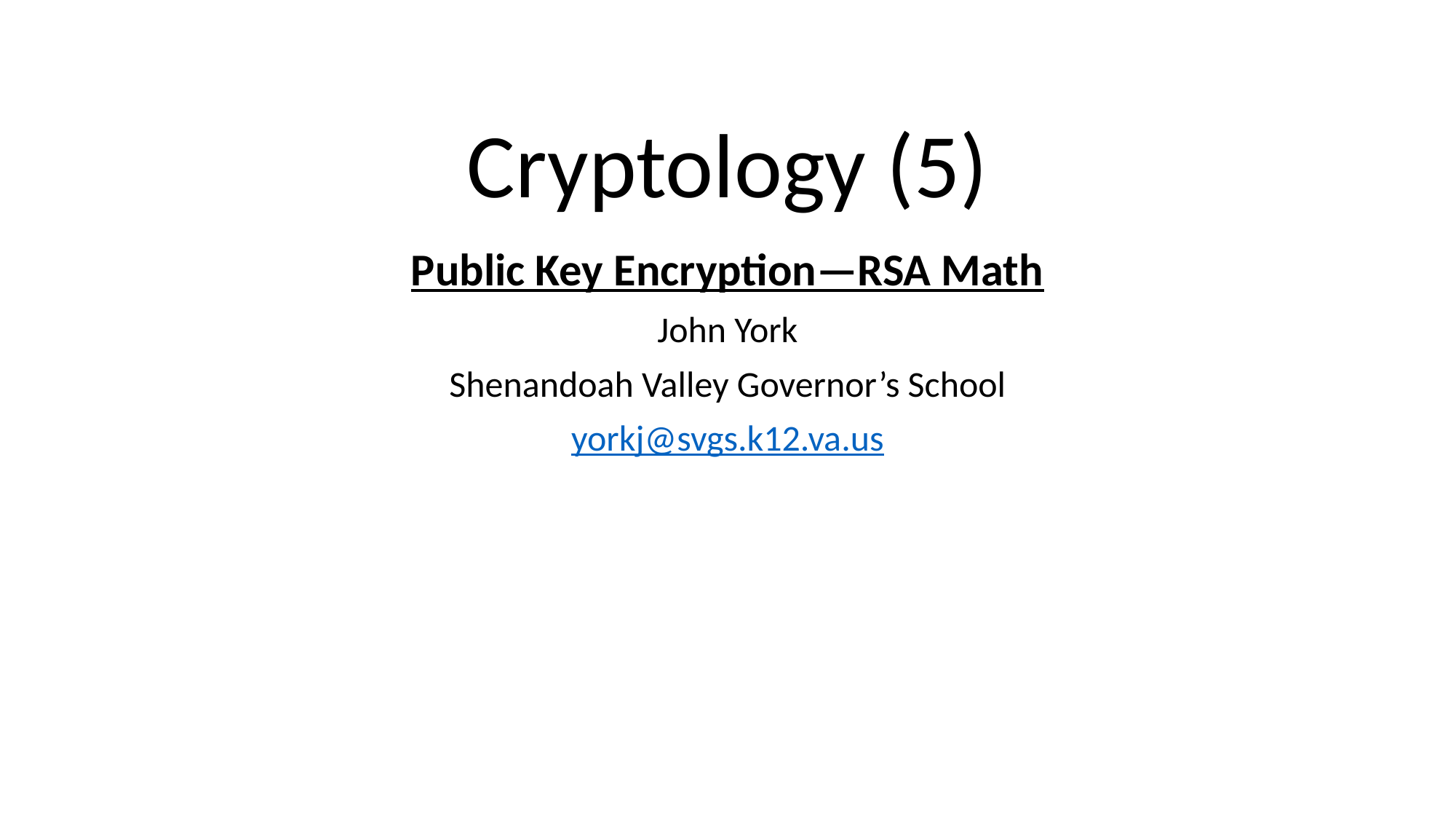

# Cryptology (5)
Public Key Encryption—RSA Math
John York
Shenandoah Valley Governor’s School
yorkj@svgs.k12.va.us